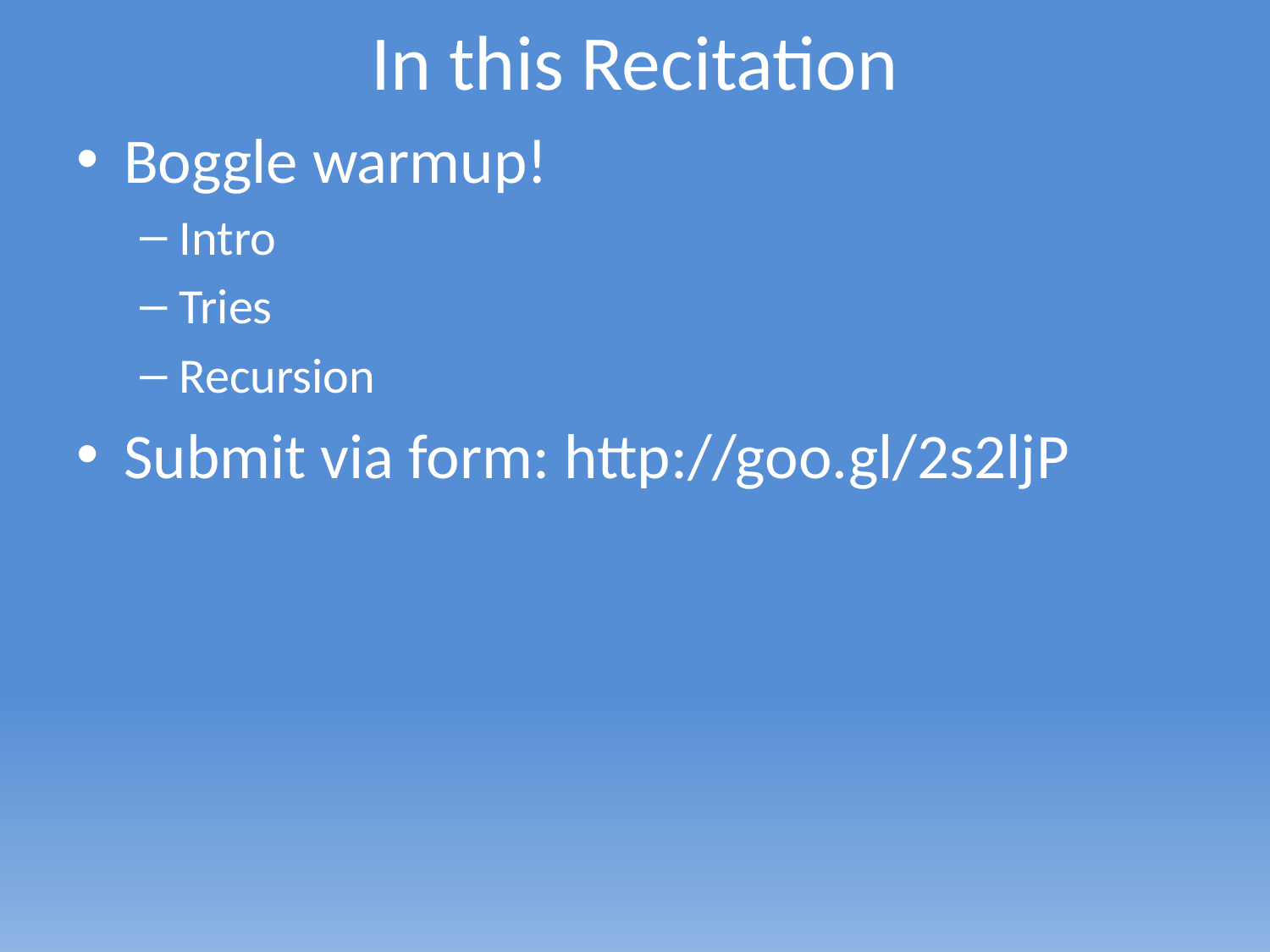

# In this Recitation
Boggle warmup!
Intro
Tries
Recursion
Submit via form: http://goo.gl/2s2ljP